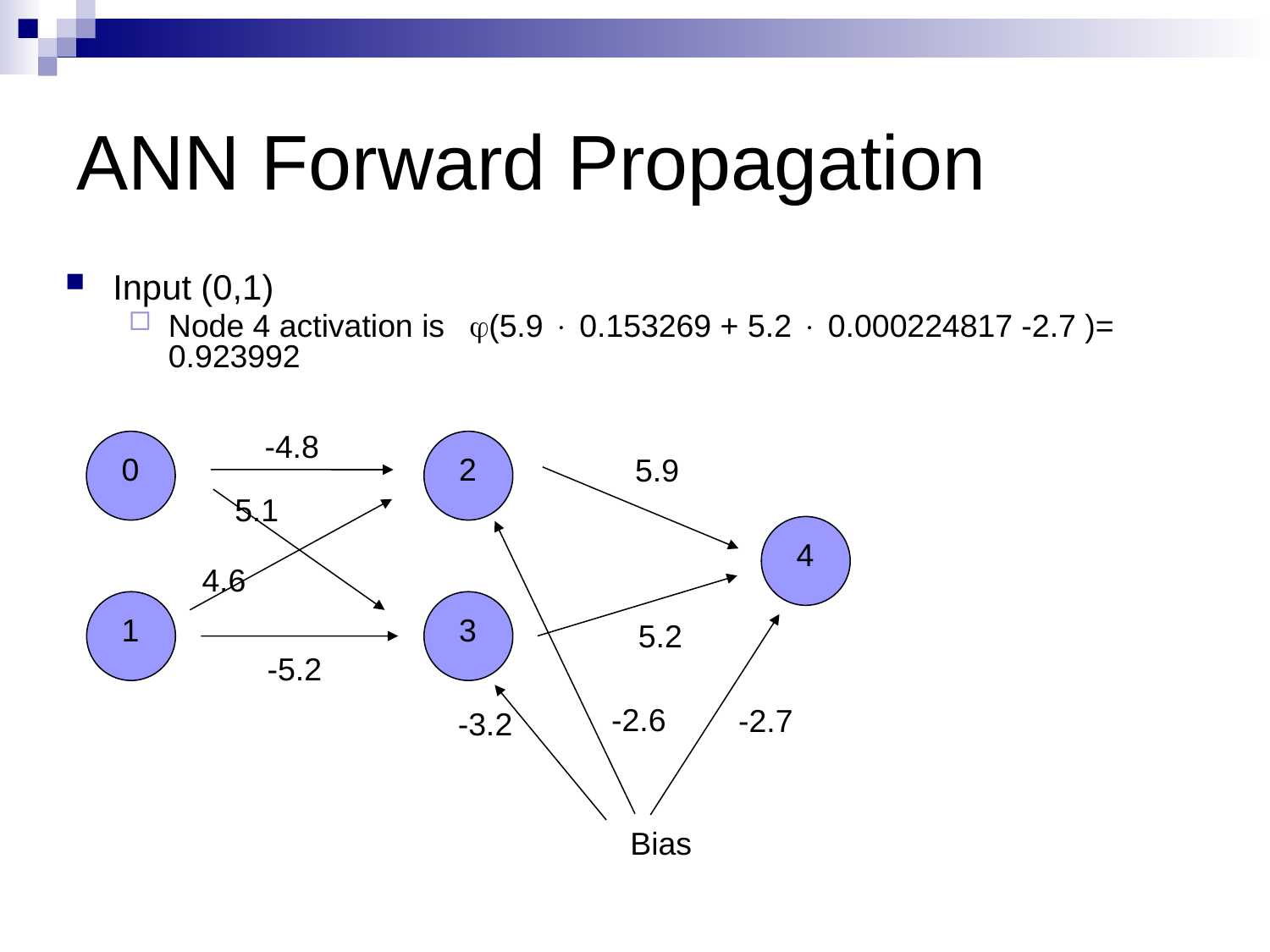

# ANN Forward Propagation
Input (0,1)
Node 4 activation is  ϕ(5.9 ⋅ 0.153269 + 5.2 ⋅ 0.000224817 -2.7 )=   0.923992
-4.8

0

1

2

3
5.9

5.1

4

4.6

5.2

-5.2

-2.6
-2.7
-3.2
Bias